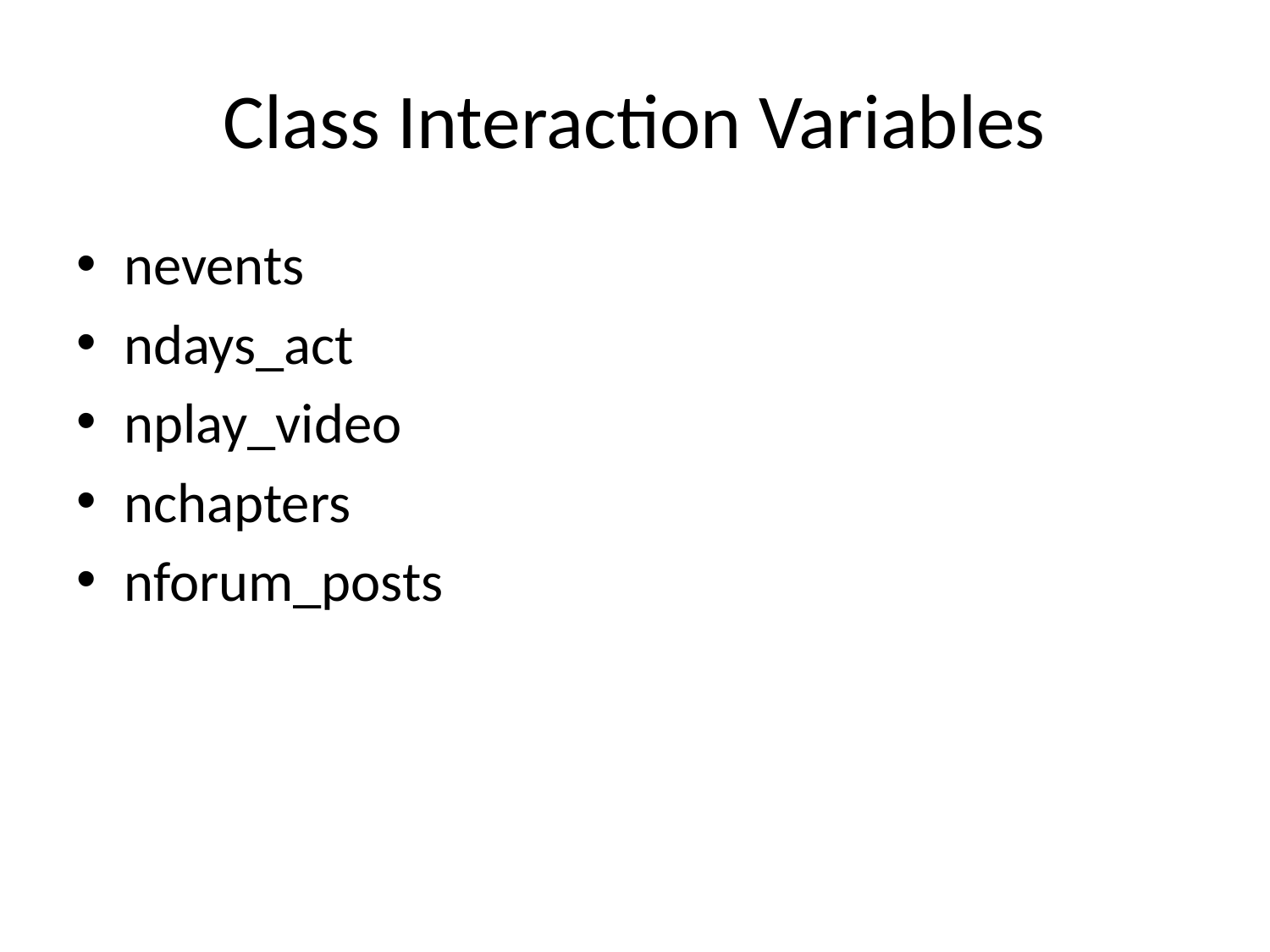

# Class Interaction Variables
nevents
ndays_act
nplay_video
nchapters
nforum_posts